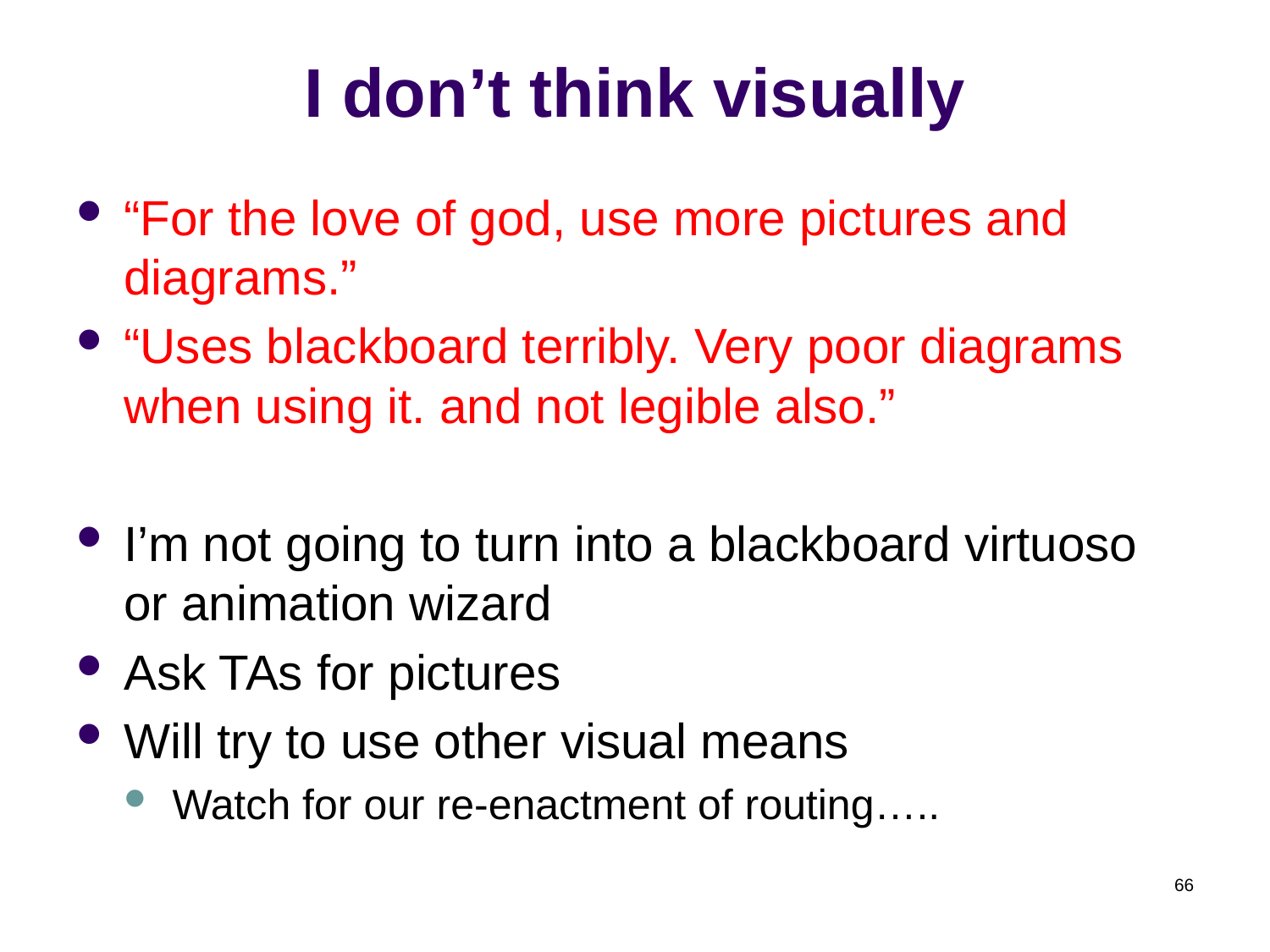

# I don’t think visually
“For the love of god, use more pictures and diagrams.”
“Uses blackboard terribly. Very poor diagrams when using it. and not legible also.”

I’m not going to turn into a blackboard virtuoso or animation wizard
Ask TAs for pictures
Will try to use other visual means
Watch for our re-enactment of routing…..
66